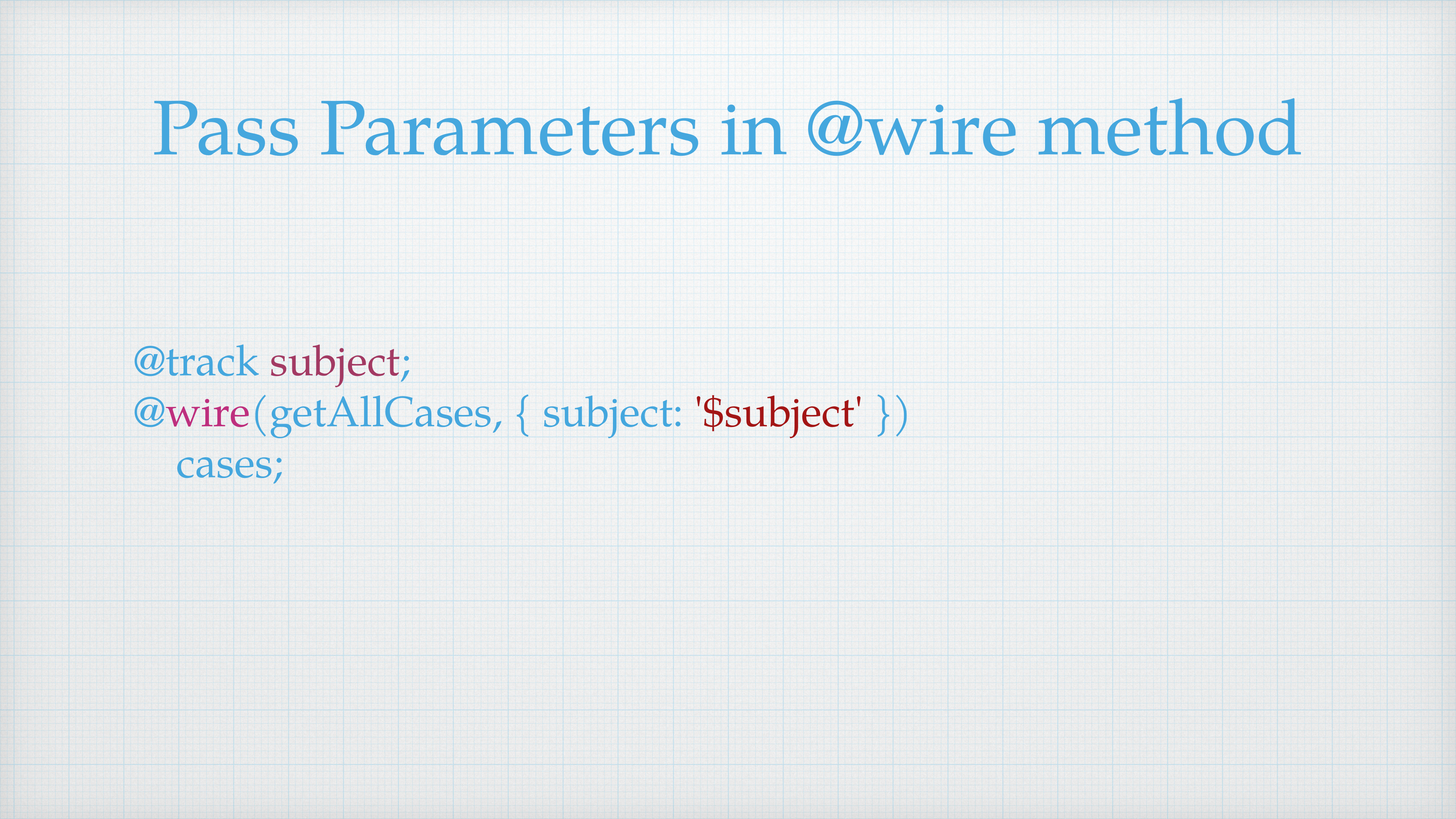

# Pass Parameters in @wire method
@track subject;
@wire(getAllCases, { subject: '$subject' })
    cases;